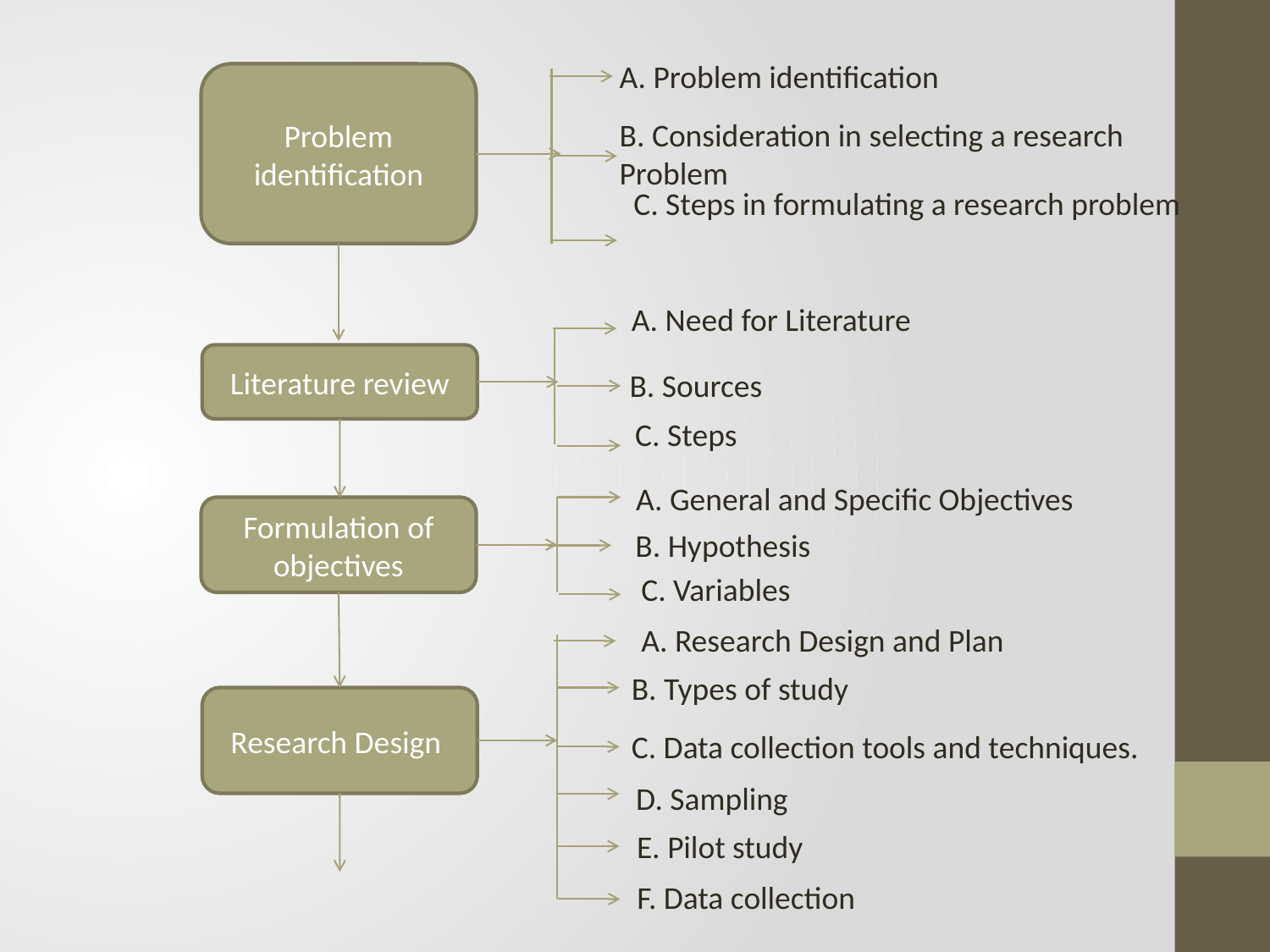

A. Problem identification
Problem identification
B. Consideration in selecting a research Problem
C. Steps in formulating a research problem
A. Need for Literature
Literature review
B. Sources
C. Steps
A. General and Specific Objectives
Formulation of objectives
B. Hypothesis
C. Variables
A. Research Design and Plan
B. Types of study
Research Design
C. Data collection tools and techniques.
D. Sampling
E. Pilot study
F. Data collection